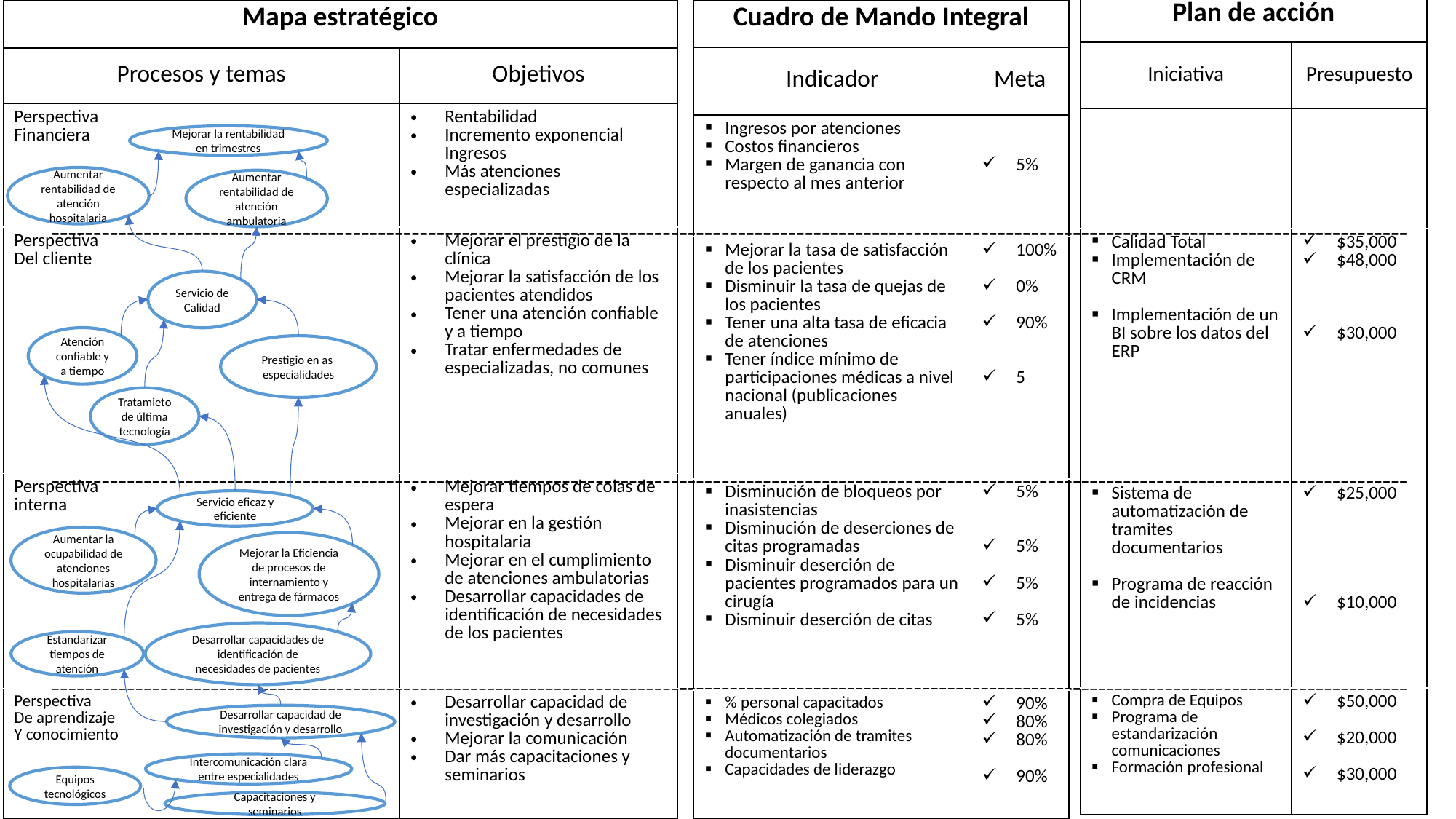

| Plan de acción |  |
| --- | --- |
| Iniciativa | Presupuesto |
|  |  |
| Calidad Total Implementación de CRM Implementación de un BI sobre los datos del ERP | $35,000 $48,000 $30,000 |
| Sistema de automatización de tramites documentarios Programa de reacción de incidencias | $25,000 $10,000 |
| Compra de Equipos Programa de estandarización comunicaciones Formación profesional | $50,000 $20,000 $30,000 |
| Mapa estratégico |  |
| --- | --- |
| Procesos y temas | Objetivos |
| Perspectiva Financiera | Rentabilidad Incremento exponencial Ingresos Más atenciones especializadas |
| Perspectiva Del cliente | Mejorar el prestigio de la clínica Mejorar la satisfacción de los pacientes atendidos Tener una atención confiable y a tiempo Tratar enfermedades de especializadas, no comunes |
| Perspectiva interna | Mejorar tiempos de colas de espera Mejorar en la gestión hospitalaria Mejorar en el cumplimiento de atenciones ambulatorias Desarrollar capacidades de identificación de necesidades de los pacientes |
| Perspectiva De aprendizaje Y conocimiento | Desarrollar capacidad de investigación y desarrollo Mejorar la comunicación Dar más capacitaciones y seminarios |
| Cuadro de Mando Integral |  |
| --- | --- |
| Indicador | Meta |
| Ingresos por atenciones Costos financieros Margen de ganancia con respecto al mes anterior | 5% |
| Mejorar la tasa de satisfacción de los pacientes Disminuir la tasa de quejas de los pacientes Tener una alta tasa de eficacia de atenciones Tener índice mínimo de participaciones médicas a nivel nacional (publicaciones anuales) | 100% 0% 90% 5 |
| Disminución de bloqueos por inasistencias Disminución de deserciones de citas programadas Disminuir deserción de pacientes programados para un cirugía Disminuir deserción de citas | 5% 5% 5% 5% |
| % personal capacitados Médicos colegiados Automatización de tramites documentarios Capacidades de liderazgo | 90% 80% 80% 90% |
Mejorar la rentabilidad en trimestres
Aumentar rentabilidad de atención hospitalaria
Aumentar rentabilidad de atención ambulatoria
------------------------------------------------------------------------------------------------------------------------------------------------------------------
Servicio de Calidad
Atención confiable y a tiempo
Prestigio en as  especialidades
Tratamieto de última tecnología
------------------------------------------------------------------------------------------------------------------------------------------------------------------
Servicio eficaz y eficiente
Aumentar la ocupabilidad de atenciones hospitalarias
Mejorar la Eficiencia de procesos de internamiento y entrega de fármacos
Desarrollar capacidades de identificación de necesidades de pacientes
Estandarizar tiempos de atención
------------------------------------------------------------------------------------------------------------------------------------------------------------------
Desarrollar capacidad de investigación y desarrollo
Intercomunicación clara entre especialidades
Equipos tecnológicos
Capacitaciones y seminarios